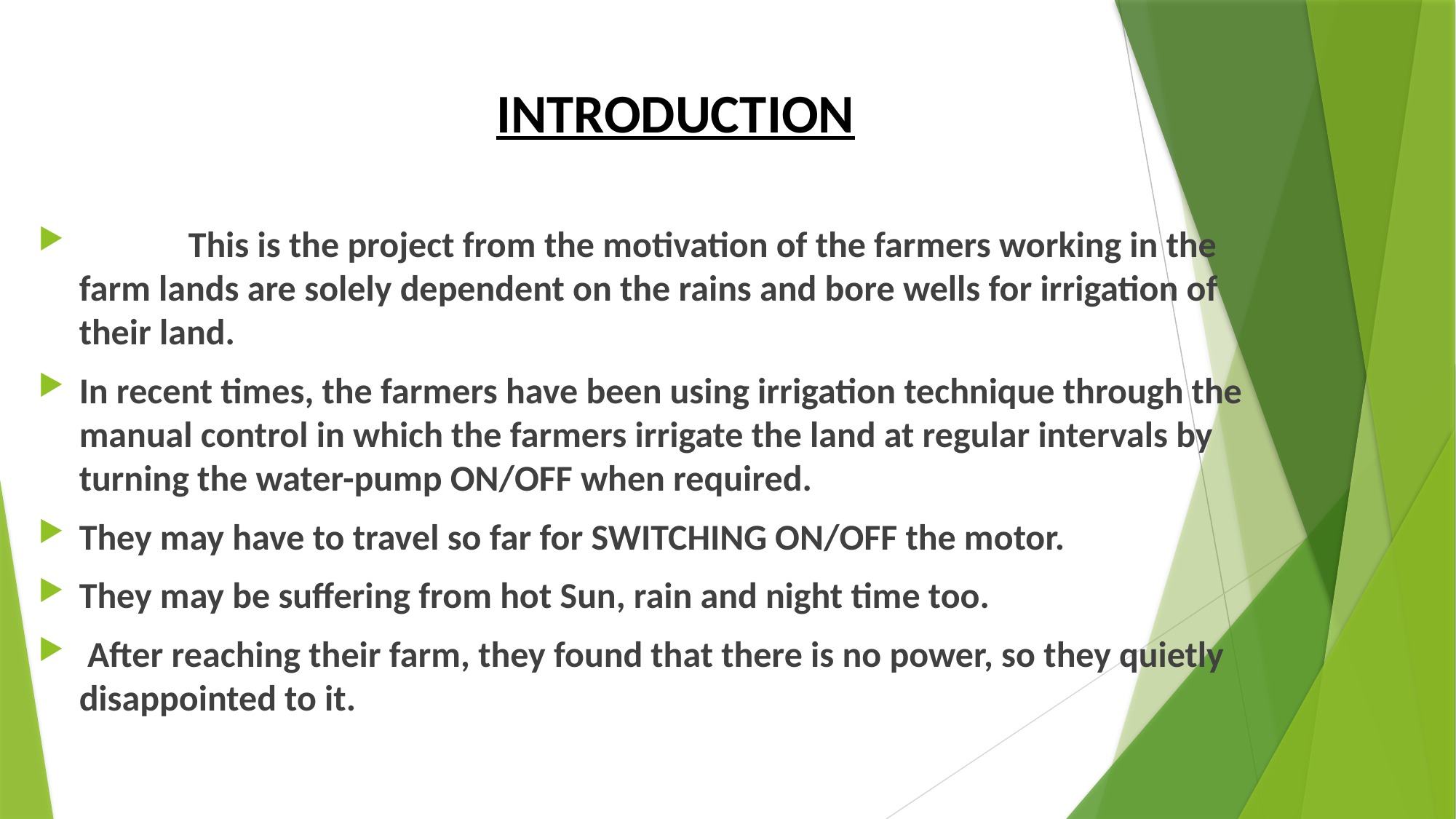

# INTRODUCTION
	This is the project from the motivation of the farmers working in the farm lands are solely dependent on the rains and bore wells for irrigation of their land.
In recent times, the farmers have been using irrigation technique through the manual control in which the farmers irrigate the land at regular intervals by turning the water-pump ON/OFF when required.
They may have to travel so far for SWITCHING ON/OFF the motor.
They may be suffering from hot Sun, rain and night time too.
 After reaching their farm, they found that there is no power, so they quietly disappointed to it.